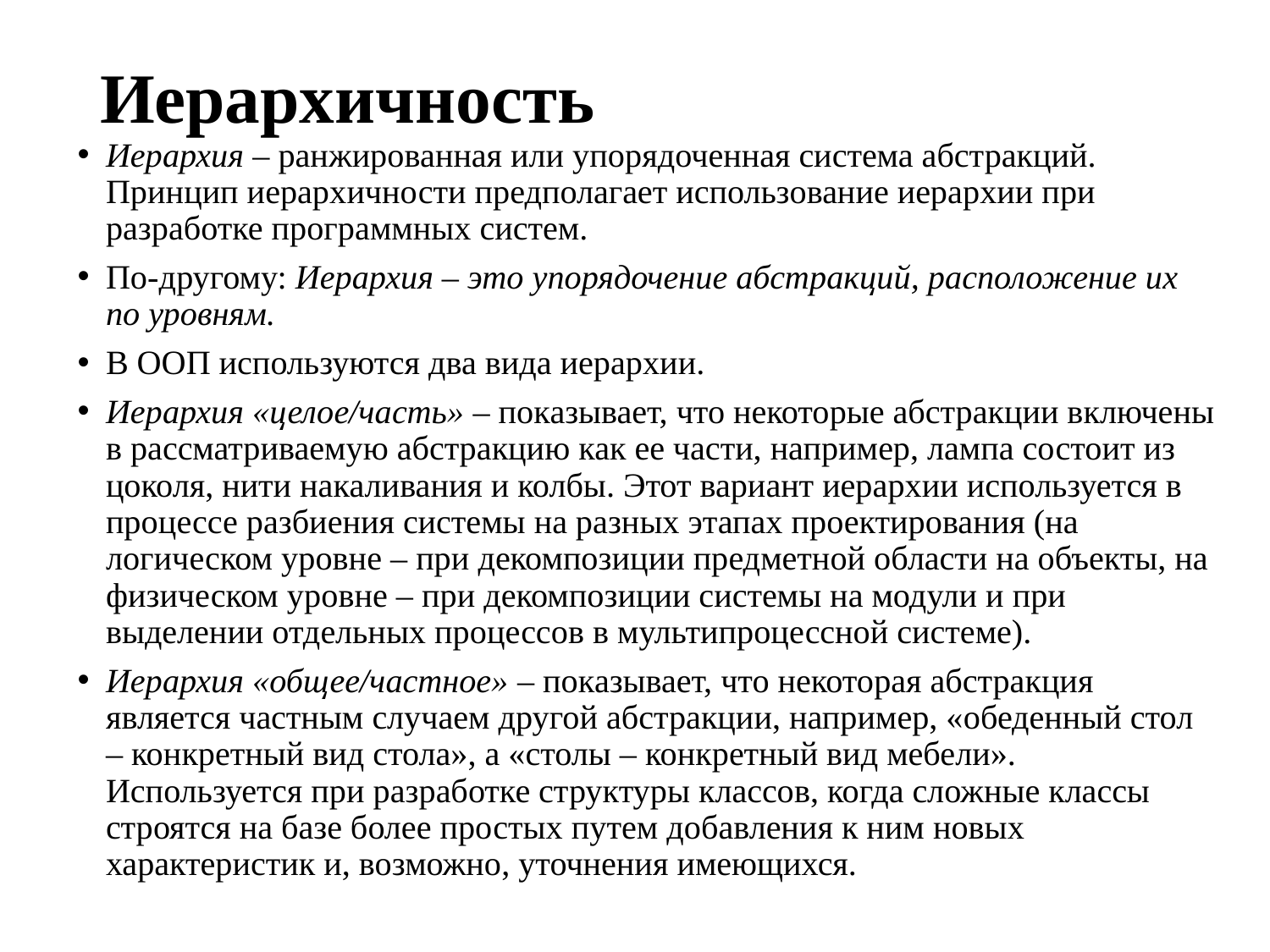

# Иерархичность
Иерархия – ранжированная или упорядоченная система абстракций. Принцип иерархичности предполагает использование иерархии при разработке программных систем.
По-другому: Иерархия – это упорядочение абстракций, расположение их по уровням.
В ООП используются два вида иерархии.
Иерархия «целое/часть» – показывает, что некоторые абстракции включены в рассматриваемую абстракцию как ее части, например, лампа состоит из цоколя, нити накаливания и колбы. Этот вариант иерархии используется в процессе разбиения системы на разных этапах проектирования (на логическом уровне – при декомпозиции предметной области на объекты, на физическом уровне – при декомпозиции системы на модули и при выделении отдельных процессов в мультипроцессной системе).
Иерархия «общее/частное» – показывает, что некоторая абстракция является частным случаем другой абстракции, например, «обеденный стол – конкретный вид стола», а «столы – конкретный вид мебели». Используется при разработке структуры классов, когда сложные классы строятся на базе более простых путем добавления к ним новых характеристик и, возможно, уточнения имеющихся.